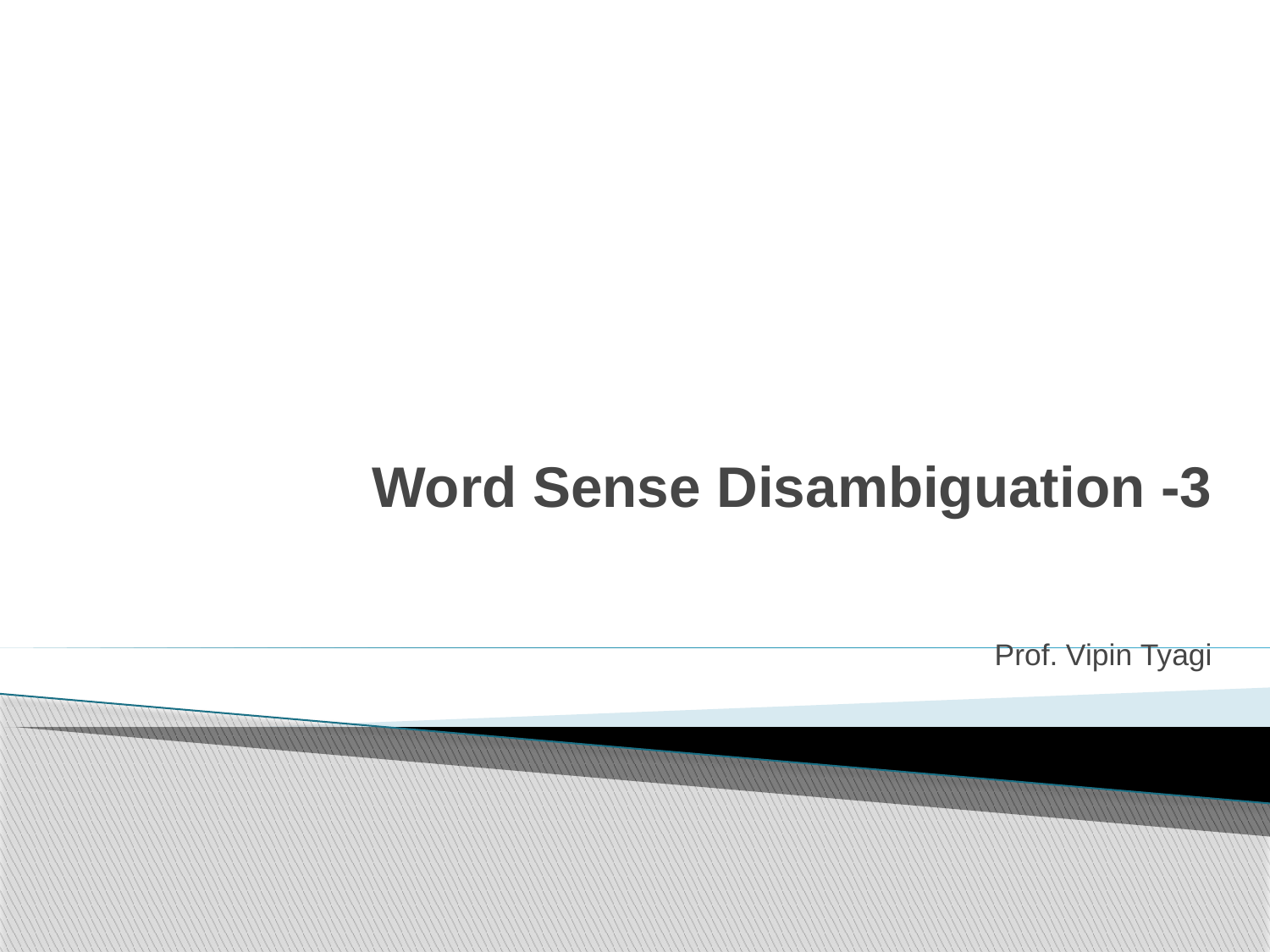

Word Sense Disambiguation -3

Prof. Vipin Tyagi